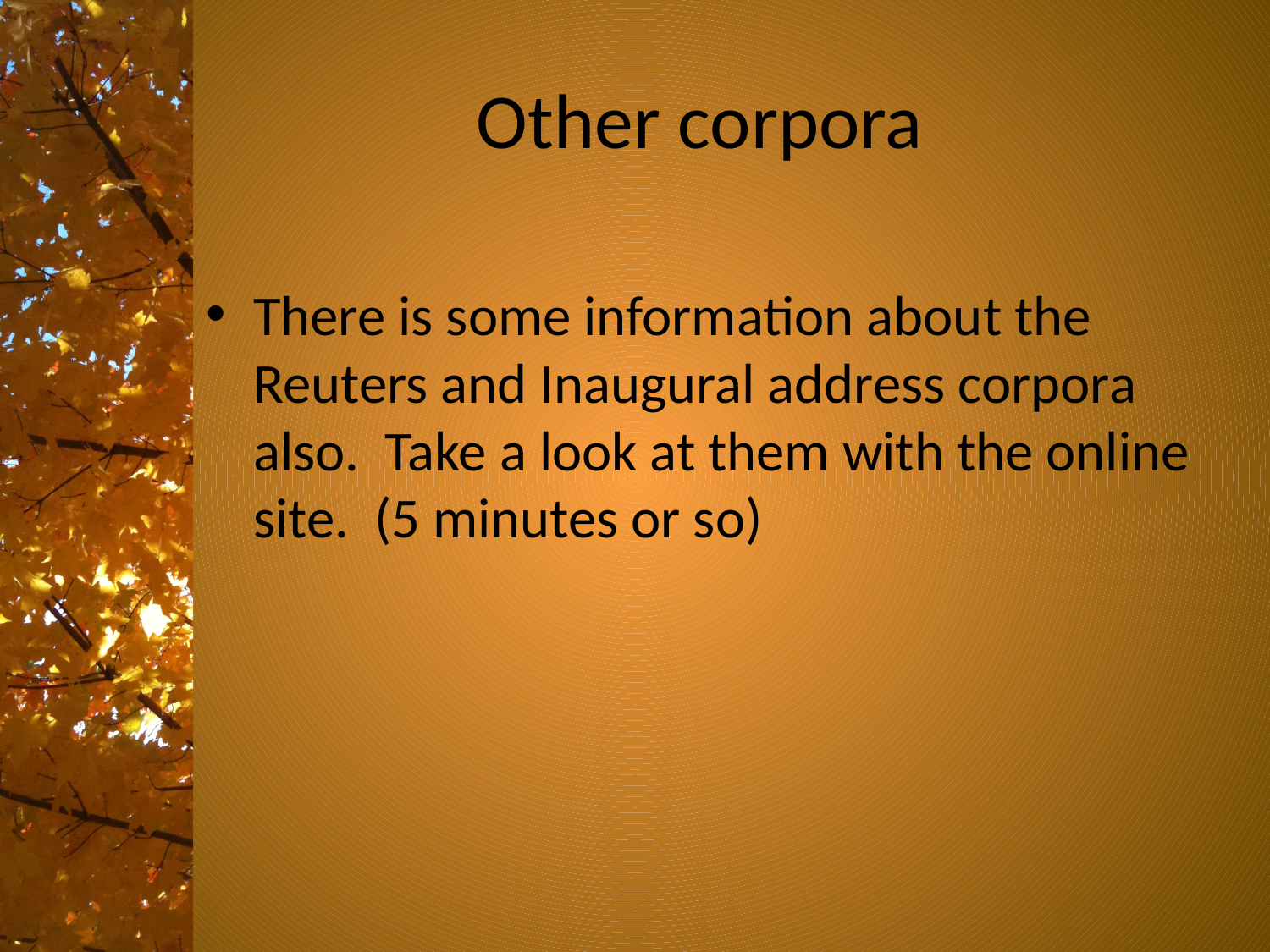

# Other corpora
There is some information about the Reuters and Inaugural address corpora also.  Take a look at them with the online site.  (5 minutes or so)